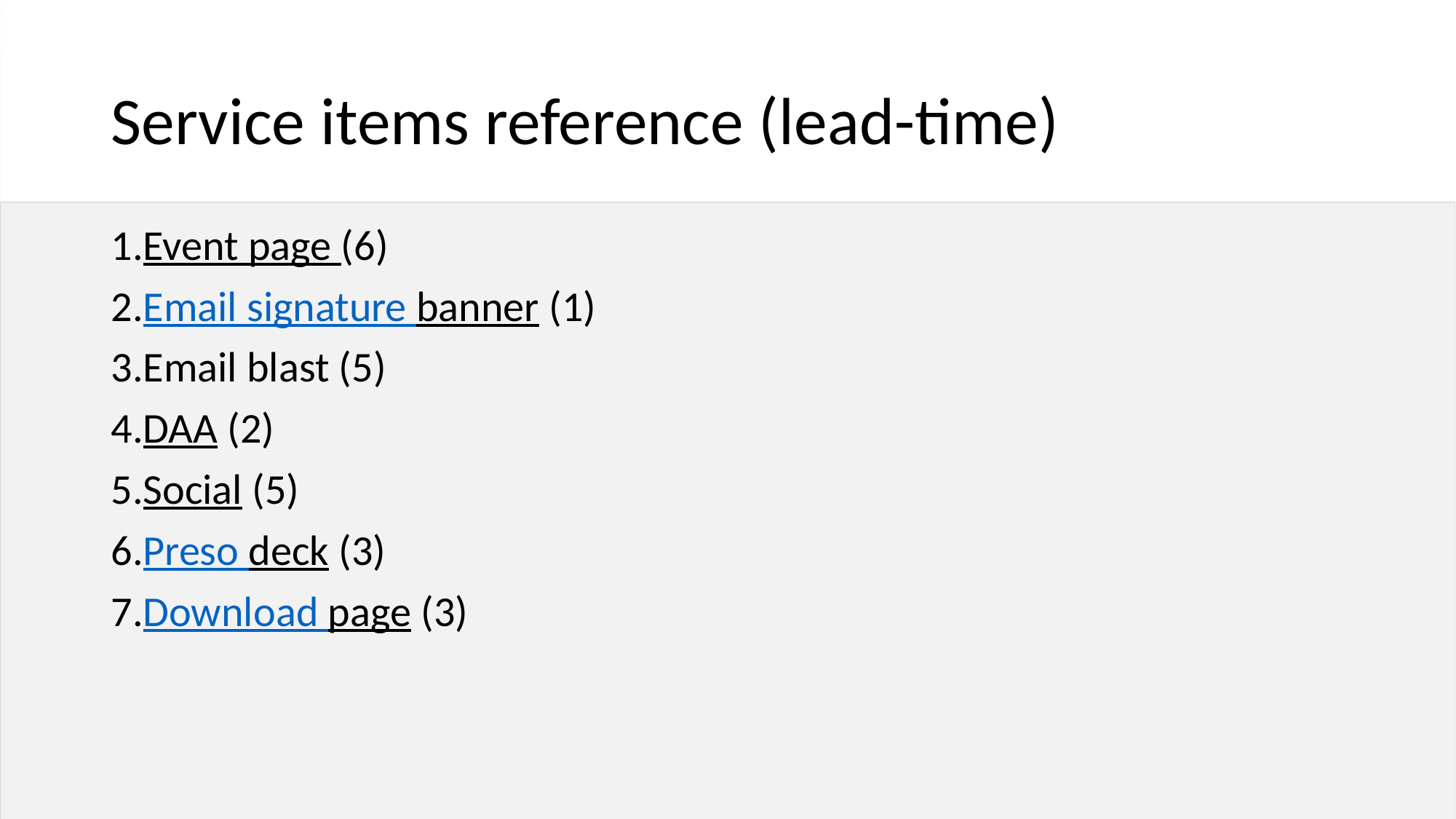

# Service items reference (lead-time)
Event page (6)
Email signature banner (1)
Email blast (5)
DAA (2)
Social (5)
Preso deck (3)
Download page (3)